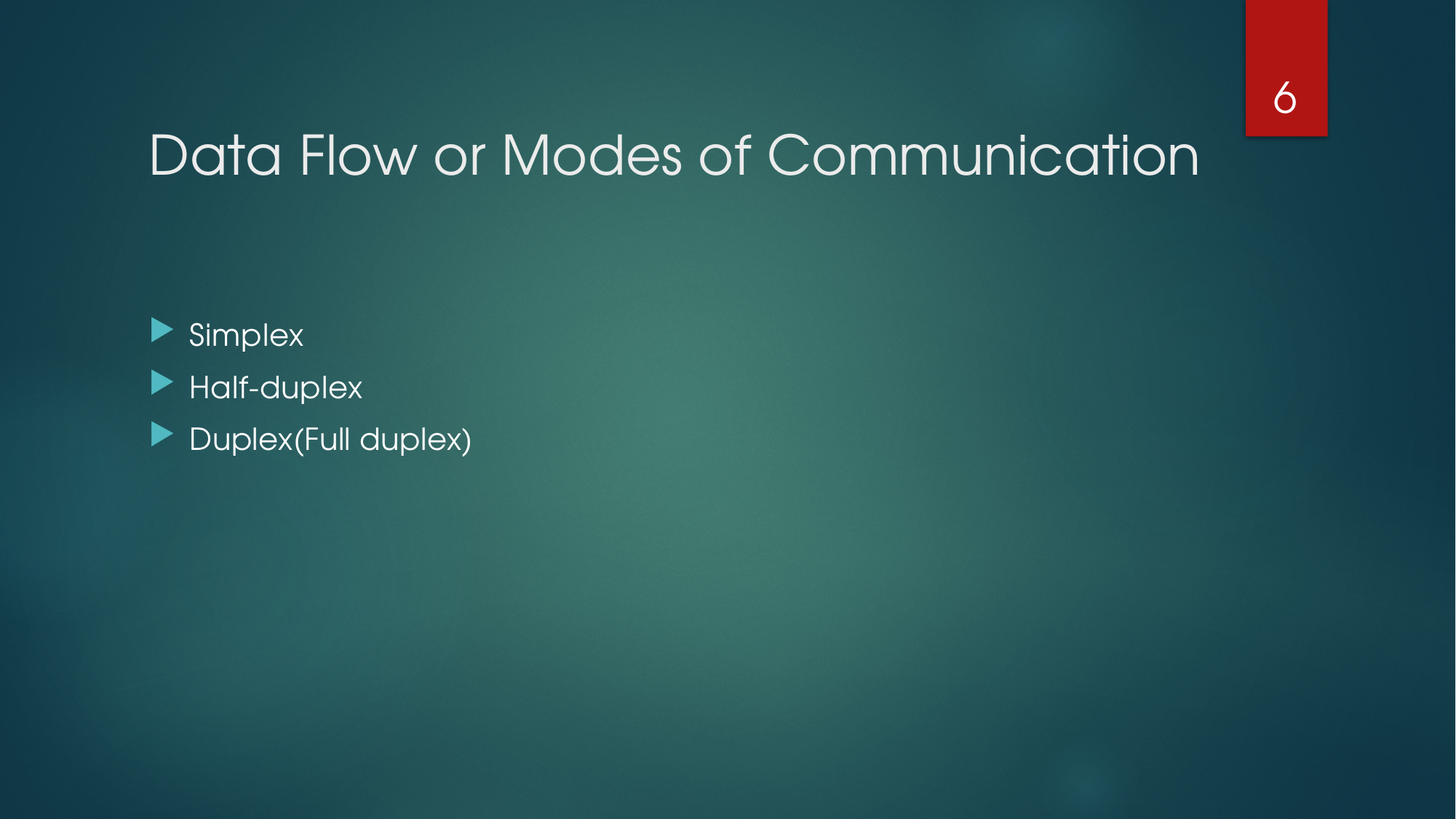

6
# Data Flow or Modes of Communication
Simplex
Half-duplex
Duplex(Full duplex)